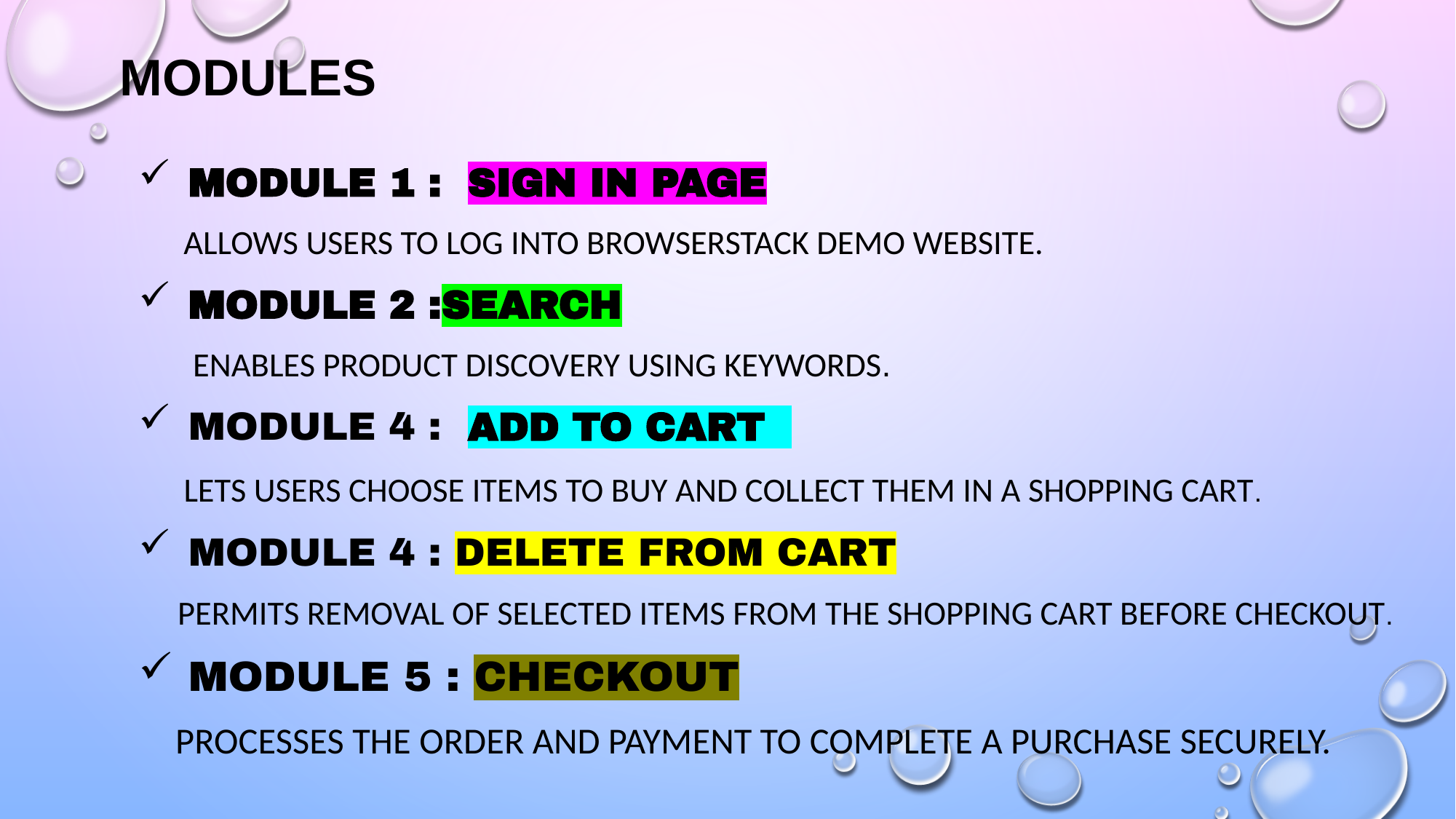

# Modules
Module 1 :  Sign in page
     Allows users to log into BROWSERSTACK DEMO WEBSITE.
Module 2 :sEARCH
      Enables product discovery using keywords.
Module 4 :  ADD TO CART
   Lets users choose items to buy and collect them in a shopping cart.
Module 4 : DELETE FROM CART
    Permits removal of selected items from the shopping cart before checkout.
Module 5 : CHECKOUT
   Processes the order and payment to complete a purchase securely.